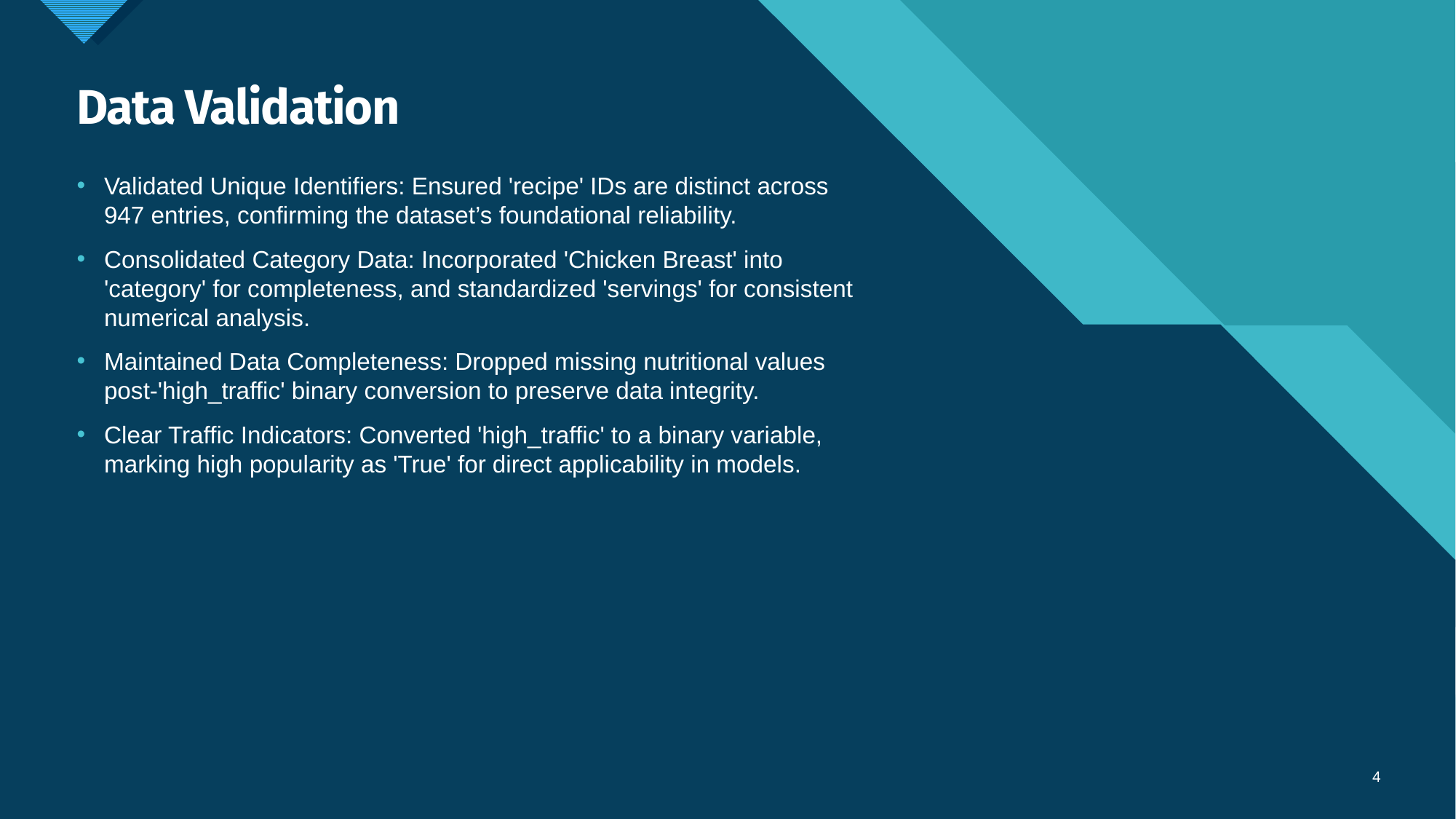

# Data Validation
Validated Unique Identifiers: Ensured 'recipe' IDs are distinct across 947 entries, confirming the dataset’s foundational reliability.
Consolidated Category Data: Incorporated 'Chicken Breast' into 'category' for completeness, and standardized 'servings' for consistent numerical analysis.
Maintained Data Completeness: Dropped missing nutritional values post-'high_traffic' binary conversion to preserve data integrity.
Clear Traffic Indicators: Converted 'high_traffic' to a binary variable, marking high popularity as 'True' for direct applicability in models.
4